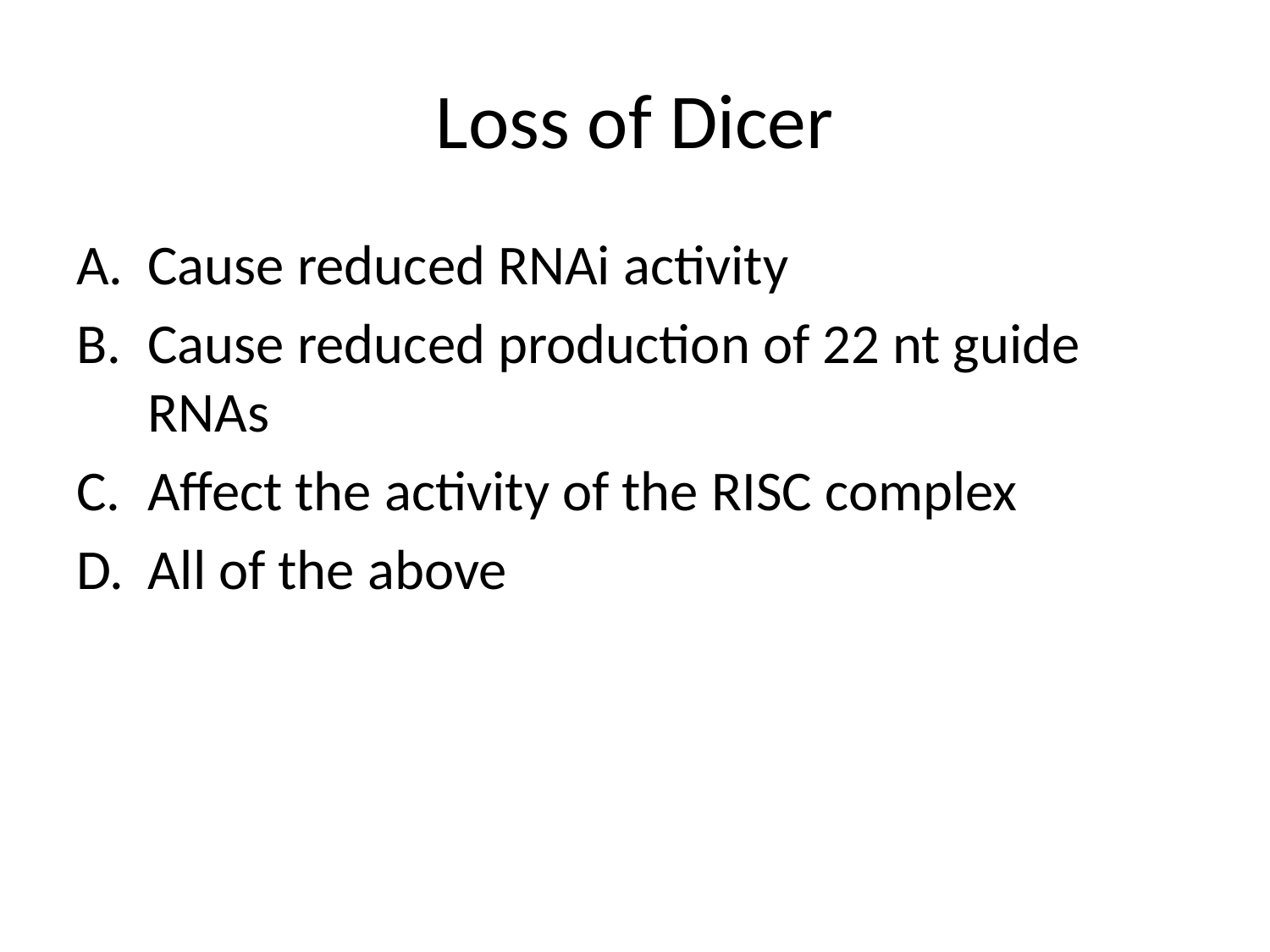

# Loss of Dicer
Cause reduced RNAi activity
Cause reduced production of 22 nt guide RNAs
Affect the activity of the RISC complex
All of the above